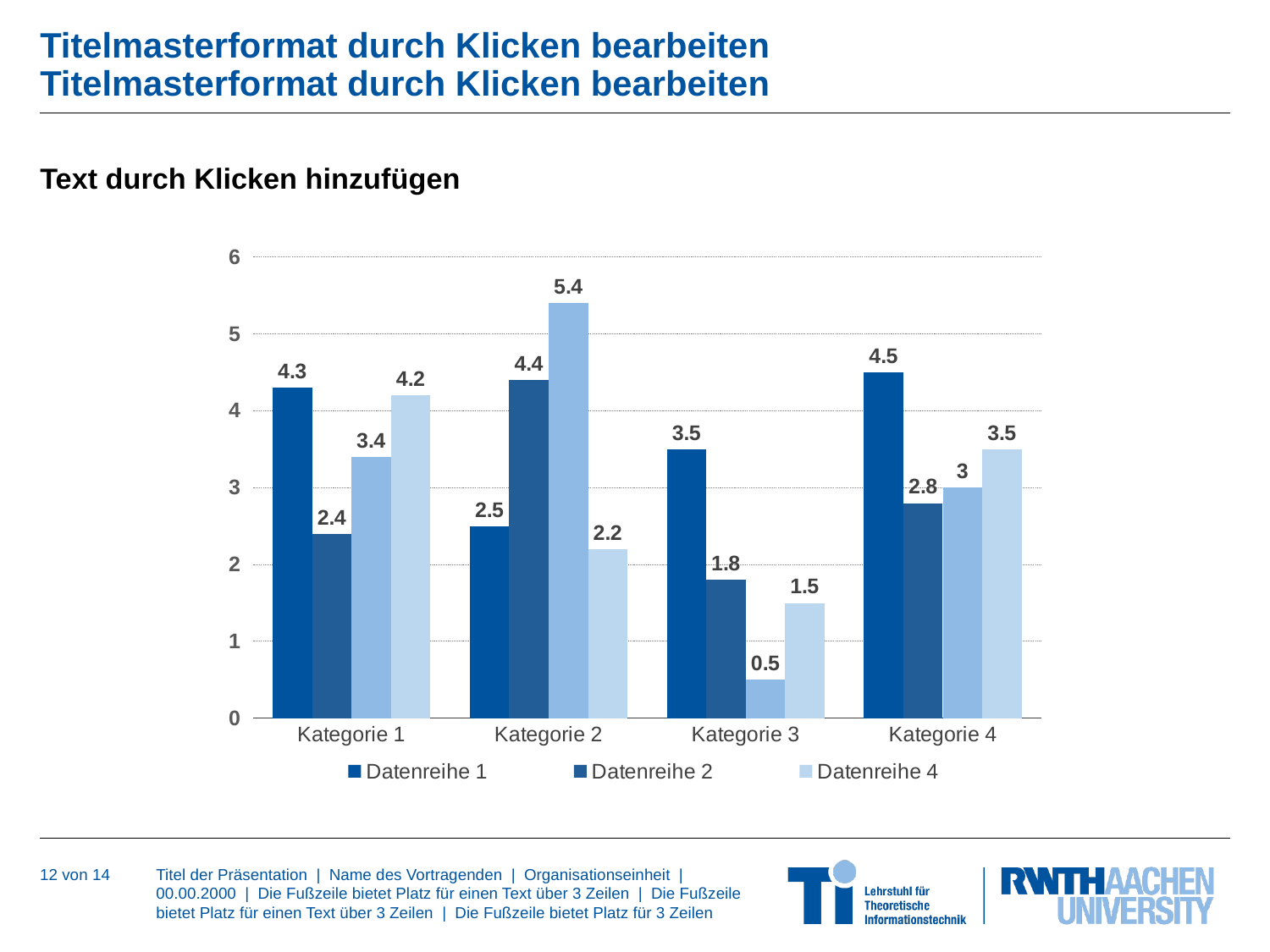

# Titelmasterformat durch Klicken bearbeiten Titelmasterformat durch Klicken bearbeiten
Text durch Klicken hinzufügen

### Chart

| Category | Datenreihe 1 | Datenreihe 2 | Datenreihe 3 | Datenreihe 4 |
|---|---|---|---|---|
| Kategorie 1 | 4.3 | 2.4 | 3.4 | 4.2 |
| Kategorie 2 | 2.5 | 4.4 | 5.4 | 2.2 |
| Kategorie 3 | 3.5 | 1.8 | 0.5 | 1.5 |
| Kategorie 4 | 4.5 | 2.8 | 3.0 | 3.5 |
12 von 14